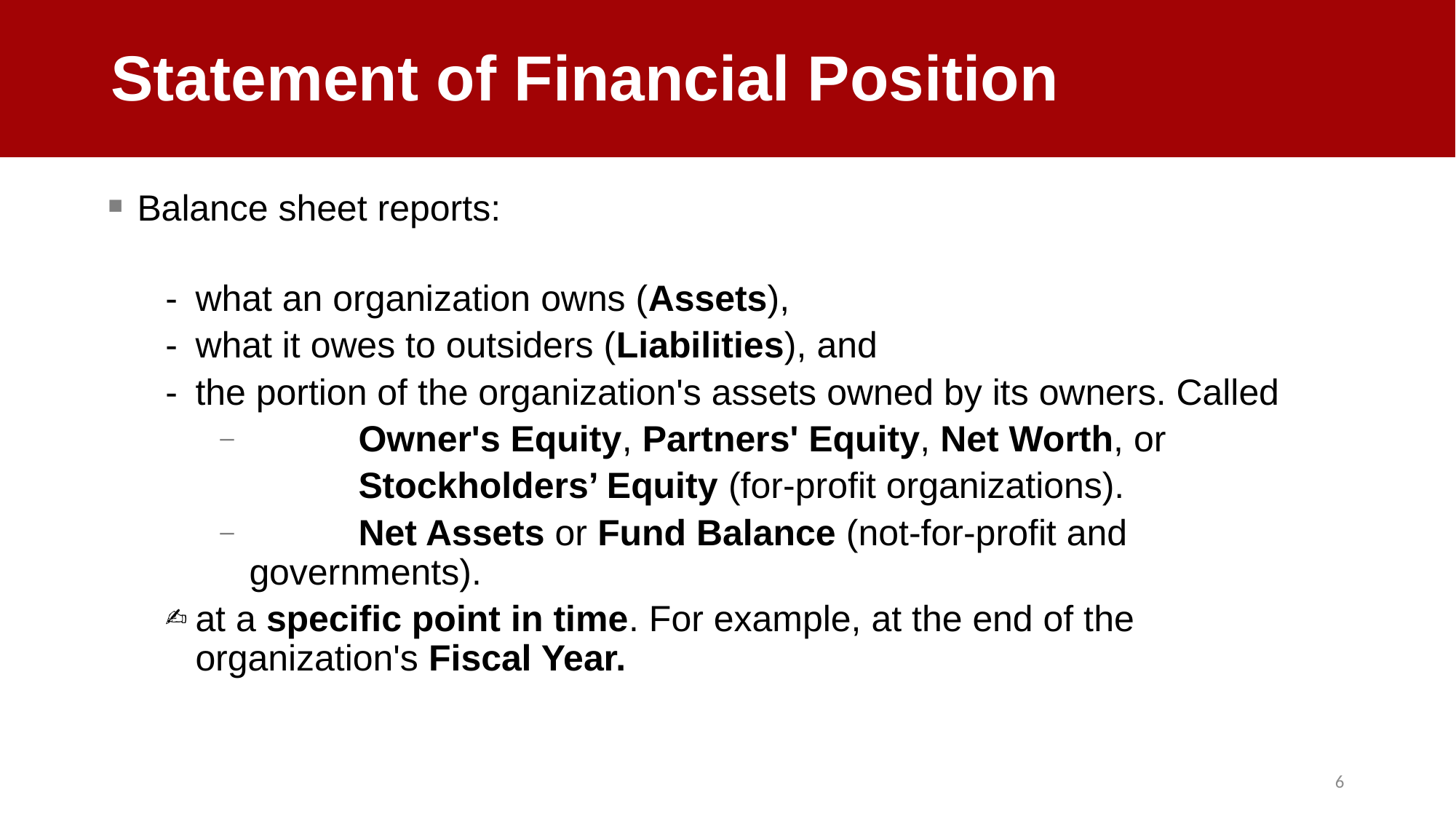

Statement of Financial Position
# Financial Statements
Balance sheet reports:
-	what an organization owns (Assets),
-	what it owes to outsiders (Liabilities), and
-	the portion of the organization's assets owned by its owners. Called
  	Owner's Equity, Partners' Equity, Net Worth, or
		Stockholders’ Equity (for-profit organizations).
 	Net Assets or Fund Balance (not-for-profit and governments).
at a specific point in time. For example, at the end of the organization's Fiscal Year.

6